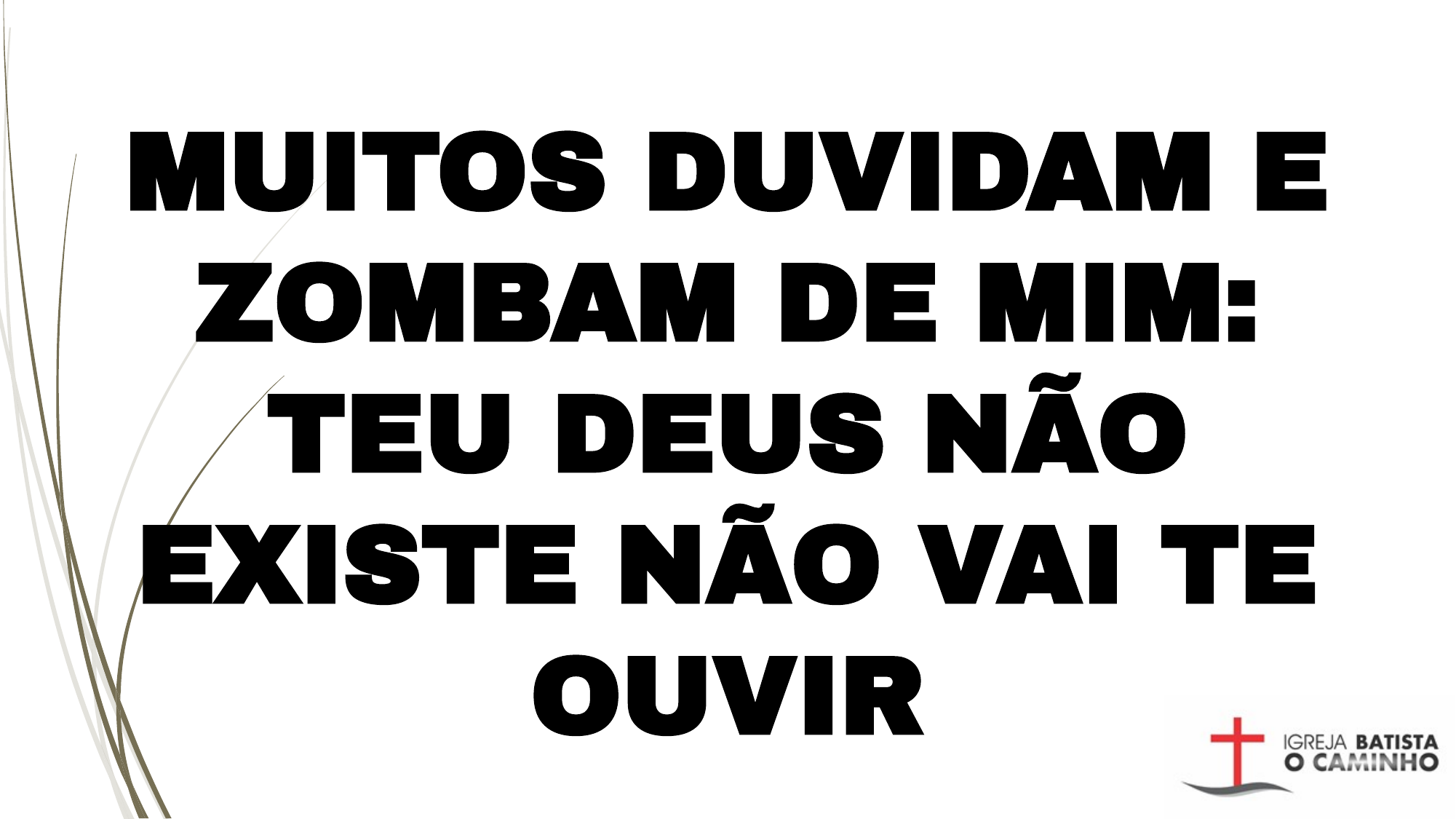

# MUITOS DUVIDAM E ZOMBAM DE MIM: TEU DEUS NÃO EXISTE NÃO VAI TE OUVIR